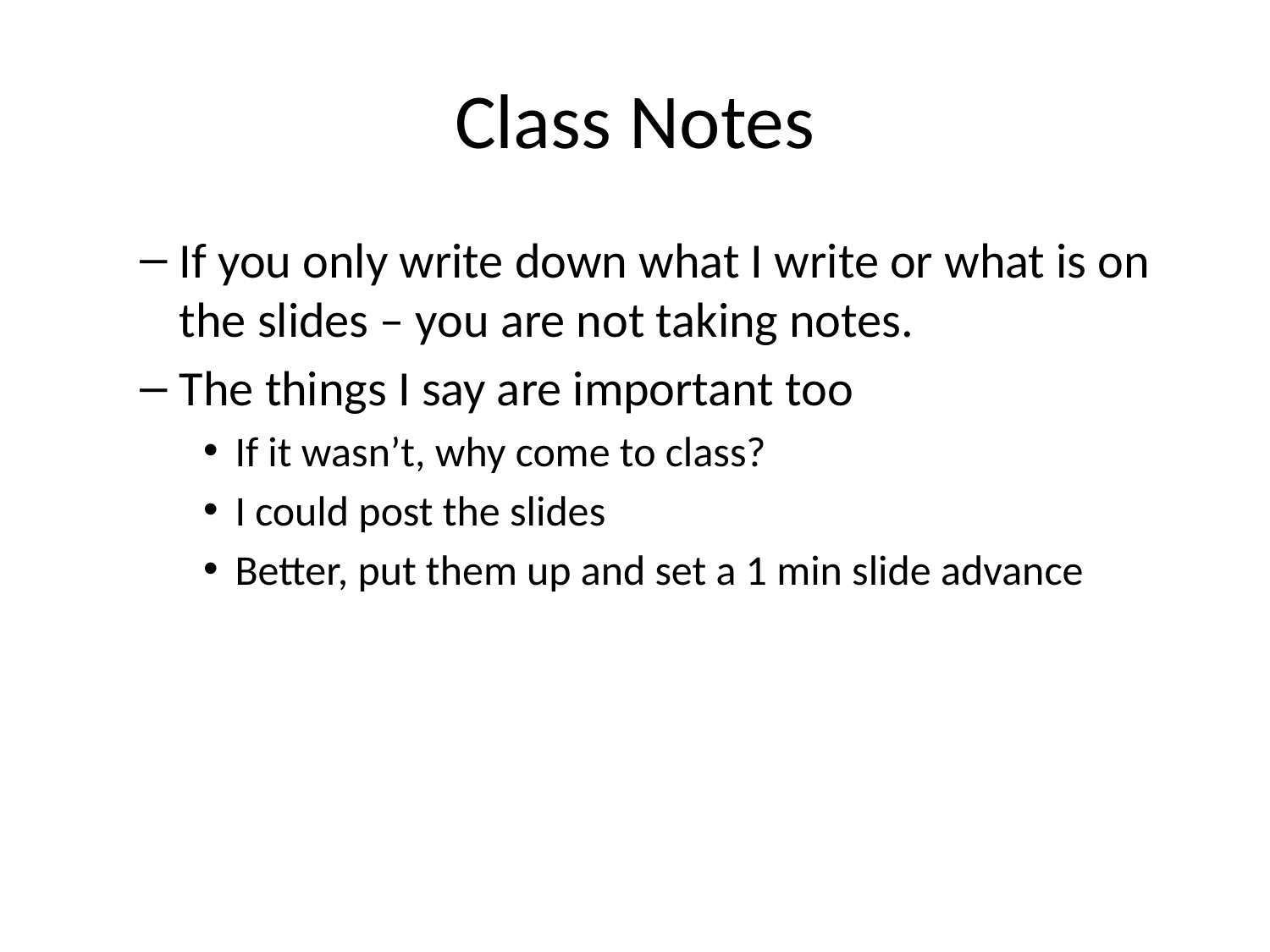

# Class Notes
If you only write down what I write or what is on the slides – you are not taking notes.
The things I say are important too
If it wasn’t, why come to class?
I could post the slides
Better, put them up and set a 1 min slide advance